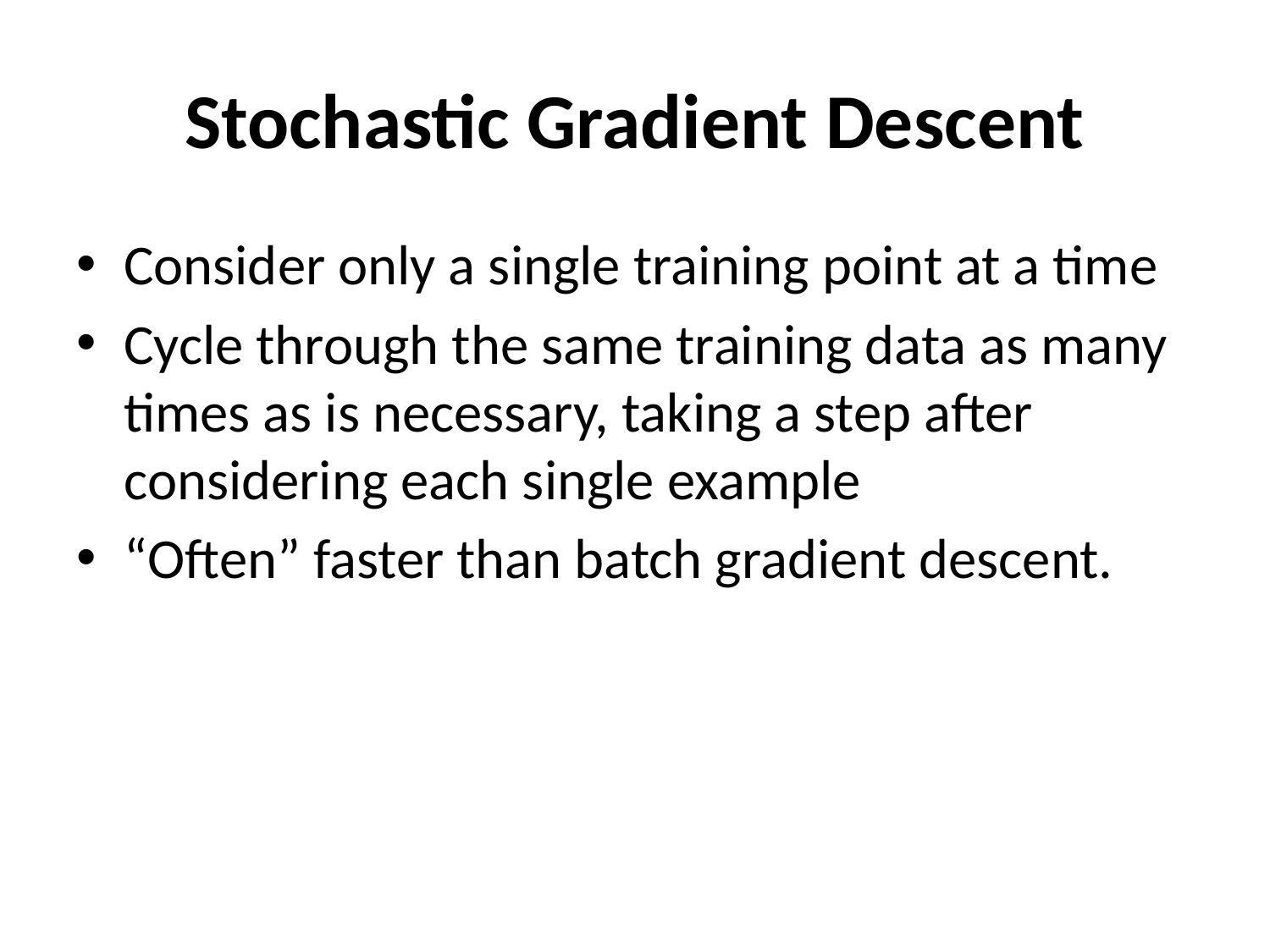

# Stochastic Gradient Descent
Consider only a single training point at a time
Cycle through the same training data as many times as is necessary, taking a step after considering each single example
“Often” faster than batch gradient descent.